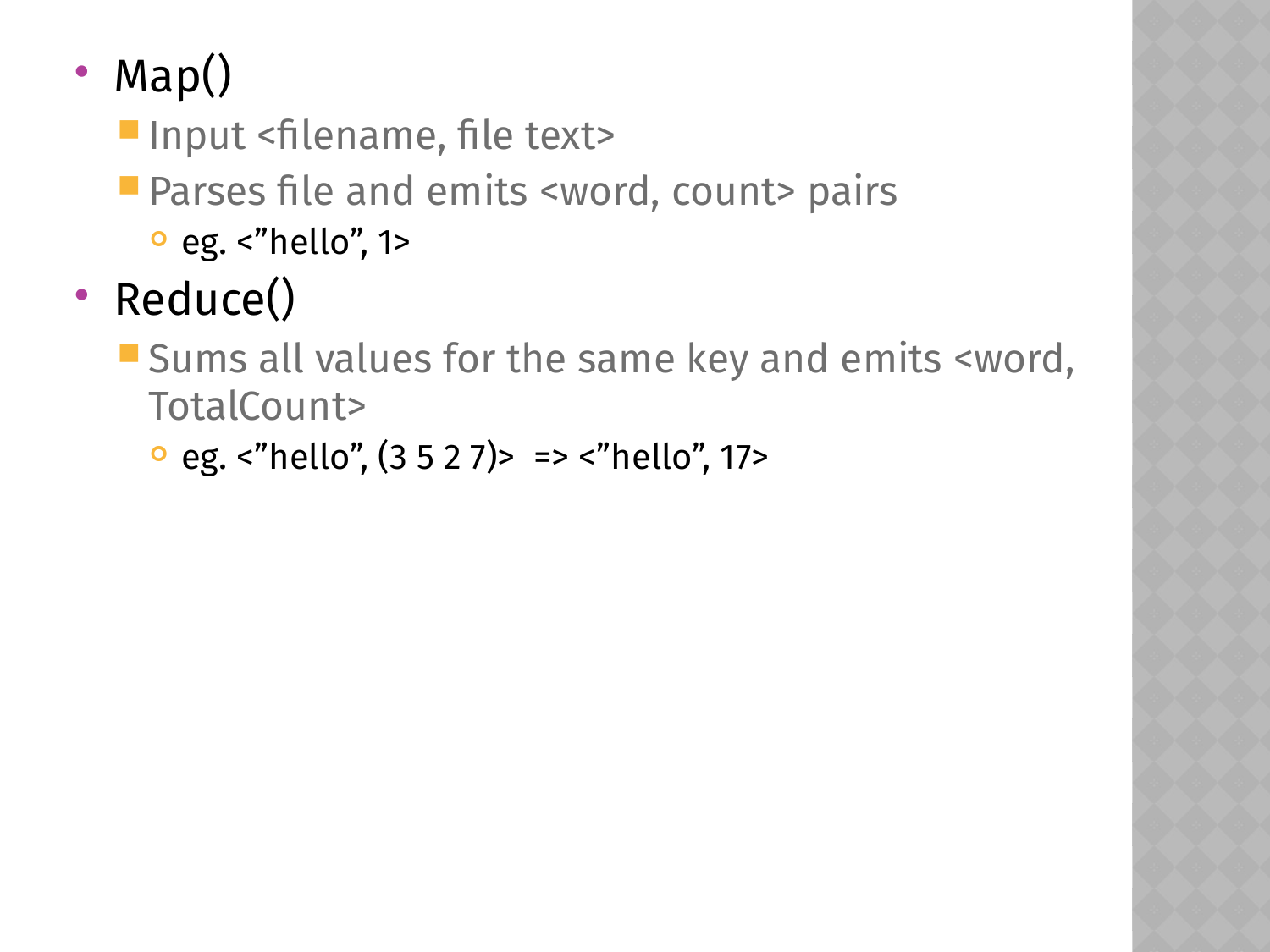

Map()‏
Input <filename, file text>
Parses file and emits <word, count> pairs
eg. <”hello”, 1>
Reduce()‏
Sums all values for the same key and emits <word, TotalCount>
eg. <”hello”, (3 5 2 7)>  => <”hello”, 17>